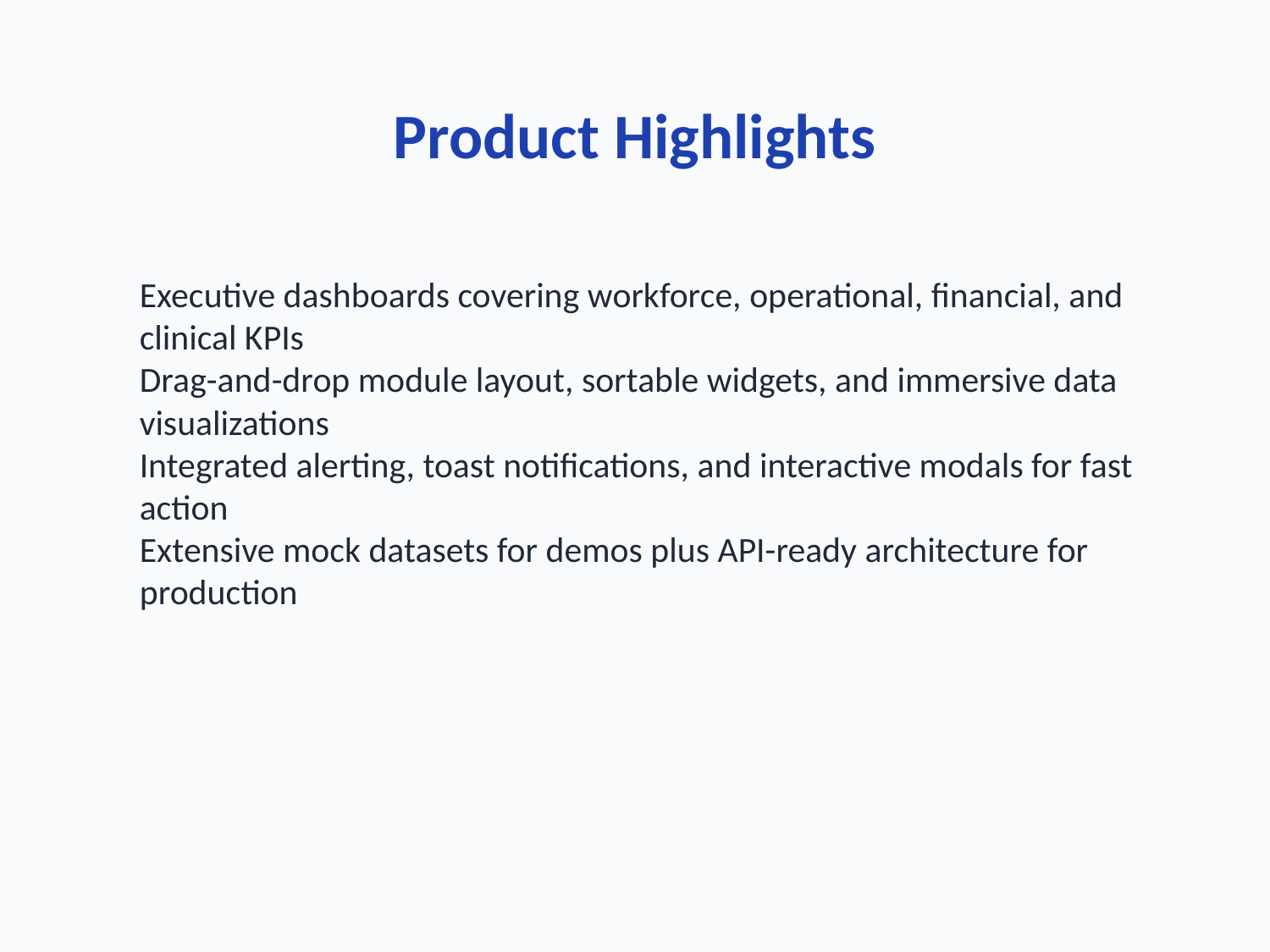

Product Highlights

Executive dashboards covering workforce, operational, financial, and clinical KPIs
Drag-and-drop module layout, sortable widgets, and immersive data visualizations
Integrated alerting, toast notifications, and interactive modals for fast action
Extensive mock datasets for demos plus API-ready architecture for production